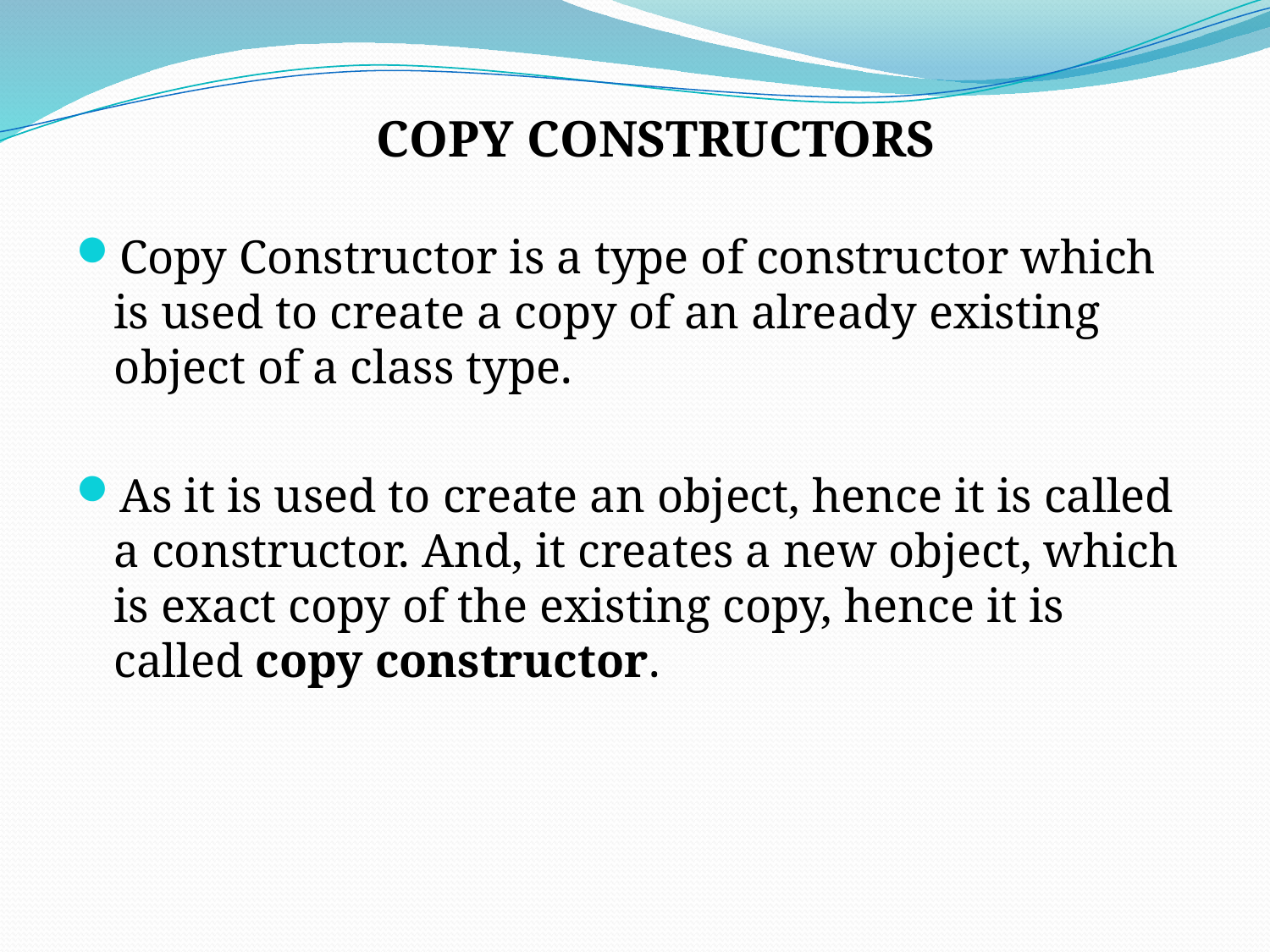

COPY CONSTRUCTORS
Copy Constructor is a type of constructor which is used to create a copy of an already existing object of a class type.

As it is used to create an object, hence it is called a constructor. And, it creates a new object, which is exact copy of the existing copy, hence it is called copy constructor.